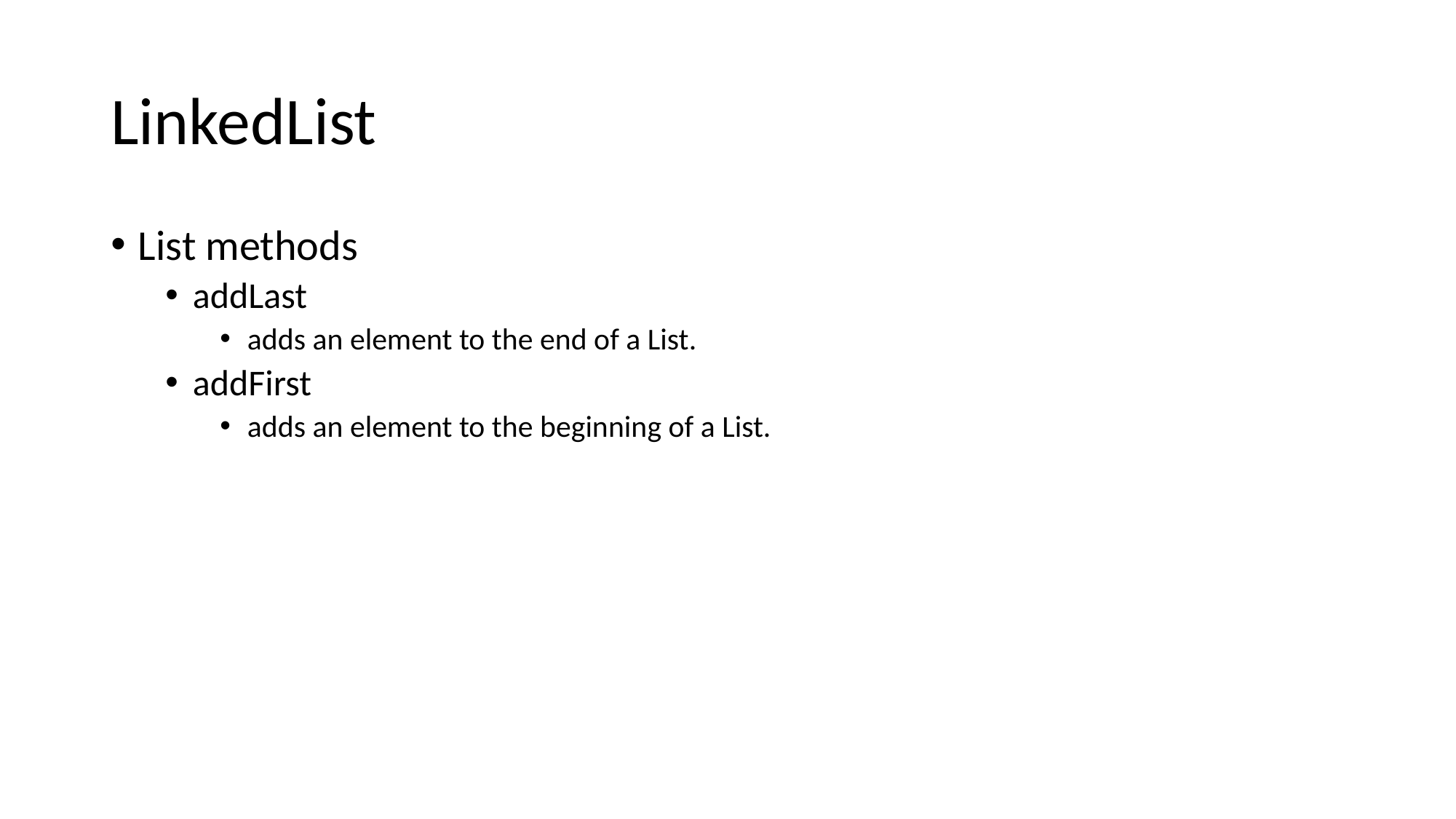

# LinkedList
List methods
addLast
adds an element to the end of a List.
addFirst
adds an element to the beginning of a List.